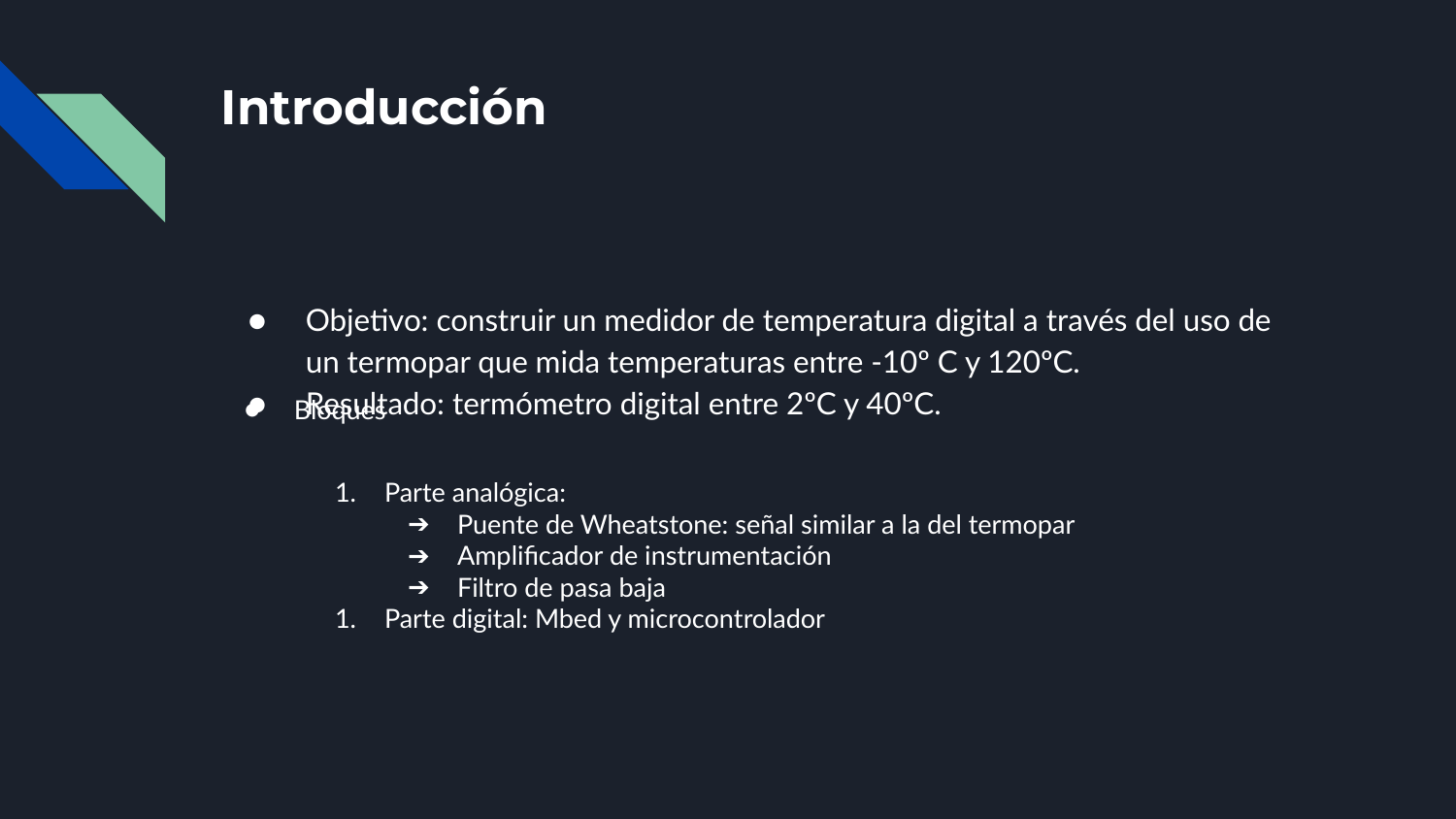

# Introducción
Objetivo: construir un medidor de temperatura digital a través del uso de un termopar que mida temperaturas entre -10º C y 120ºC.
Resultado: termómetro digital entre 2ºC y 40ºC.

Bloques
Parte analógica:
Puente de Wheatstone: señal similar a la del termopar
Amplificador de instrumentación
Filtro de pasa baja
Parte digital: Mbed y microcontrolador